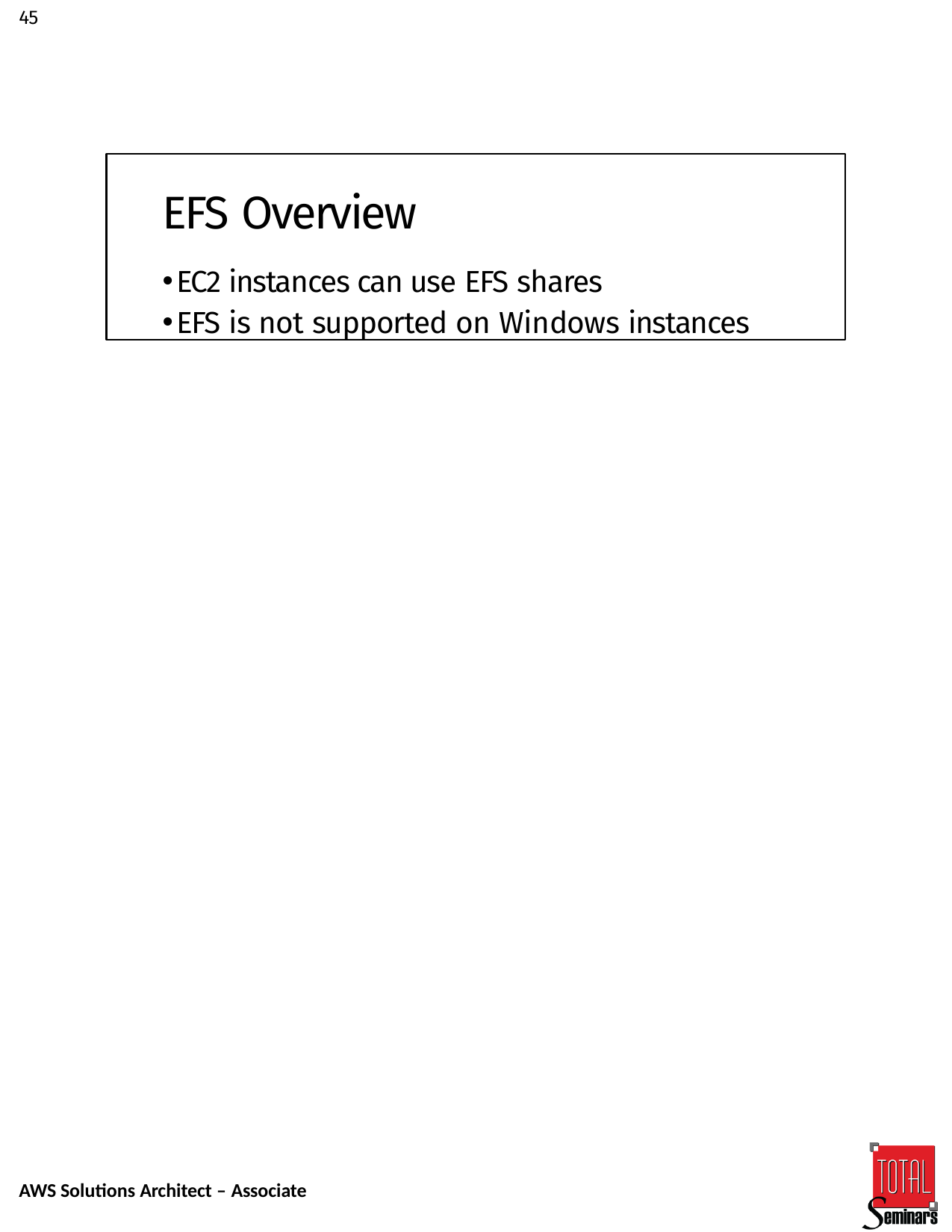

45
EFS Overview
EC2 instances can use EFS shares
EFS is not supported on Windows instances
AWS Solutions Architect – Associate